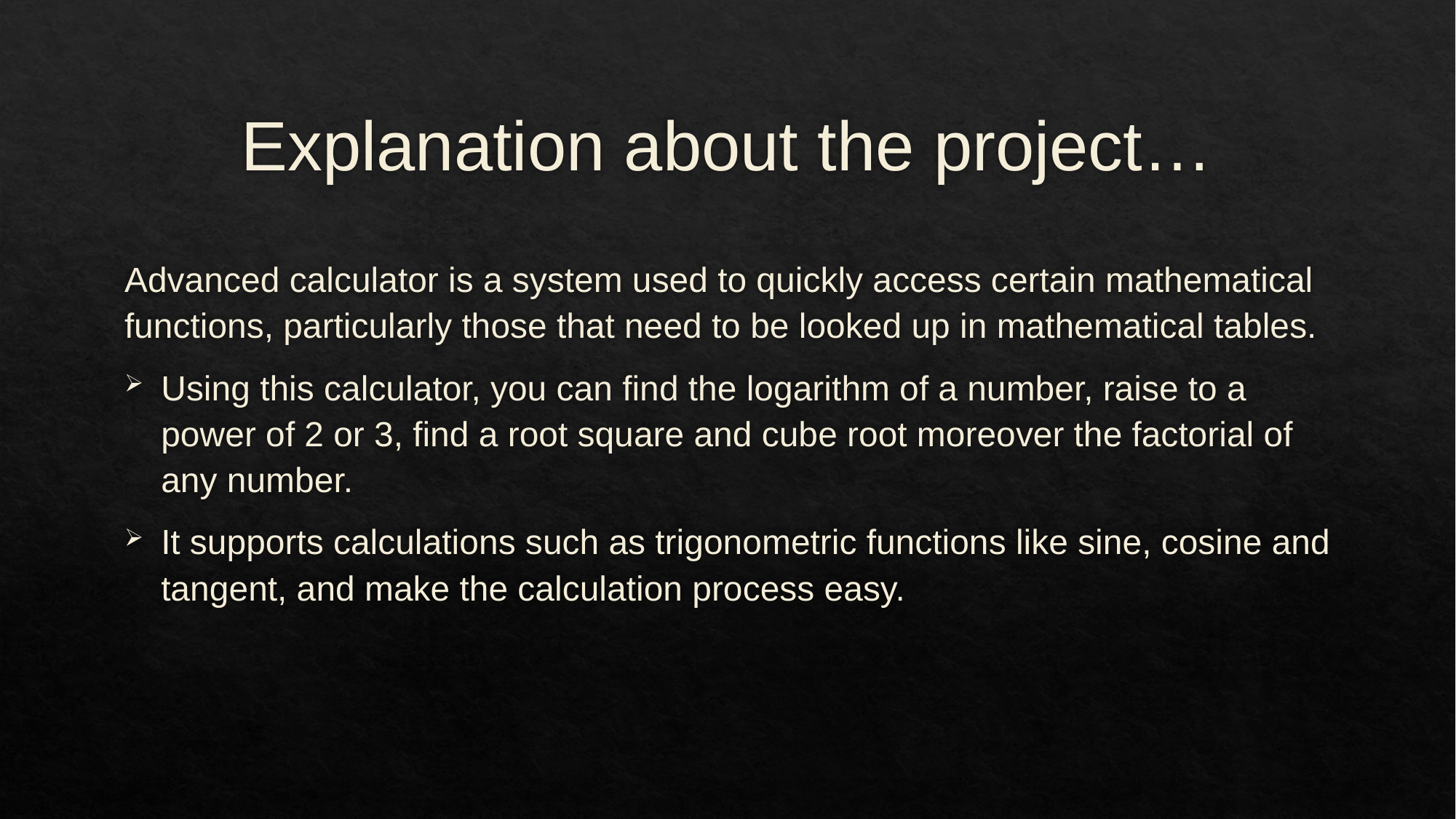

# Explanation about the project…
Advanced calculator is a system used to quickly access certain mathematical functions, particularly those that need to be looked up in mathematical tables.
Using this calculator, you can find the logarithm of a number, raise to a power of 2 or 3, find a root square and cube root moreover the factorial of any number.
It supports calculations such as trigonometric functions like sine, cosine and tangent, and make the calculation process easy.